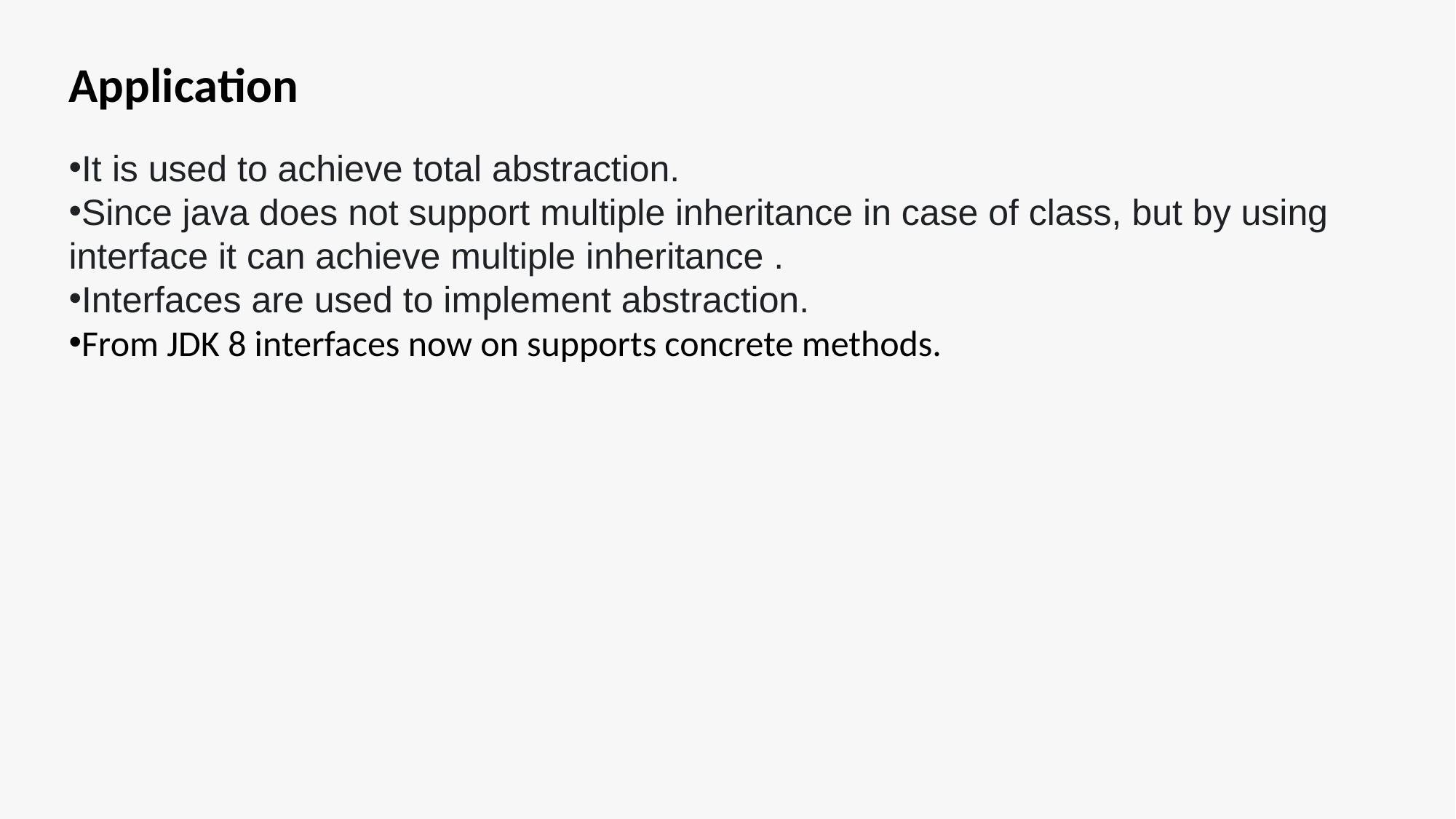

Application

It is used to achieve total abstraction.
Since java does not support multiple inheritance in case of class, but by using interface it can achieve multiple inheritance .
Interfaces are used to implement abstraction.
From JDK 8 interfaces now on supports concrete methods.